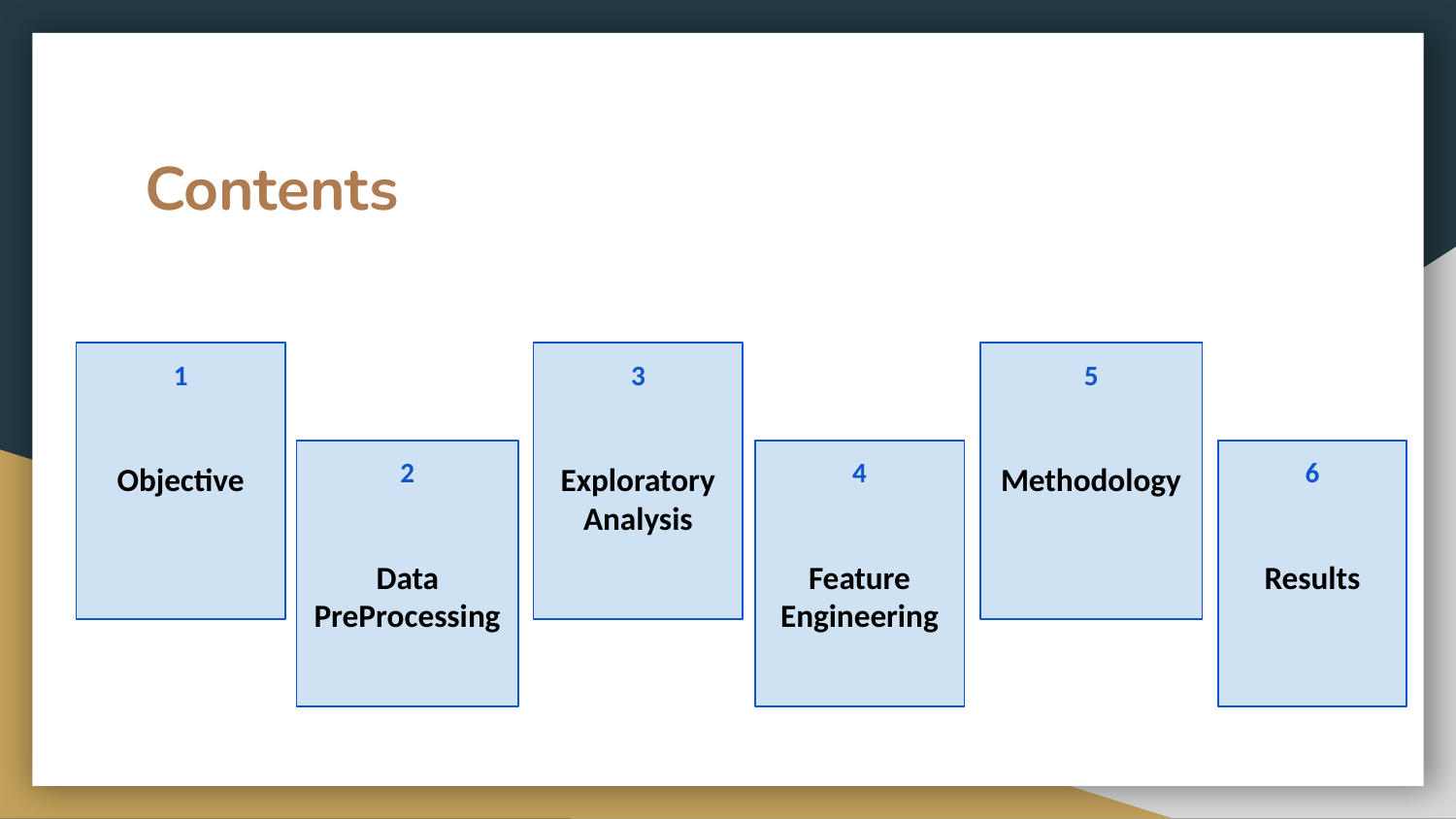

# Contents
1

Objective
3

Exploratory Analysis
5

Methodology
2

Data PreProcessing
4

Feature Engineering
6

Results